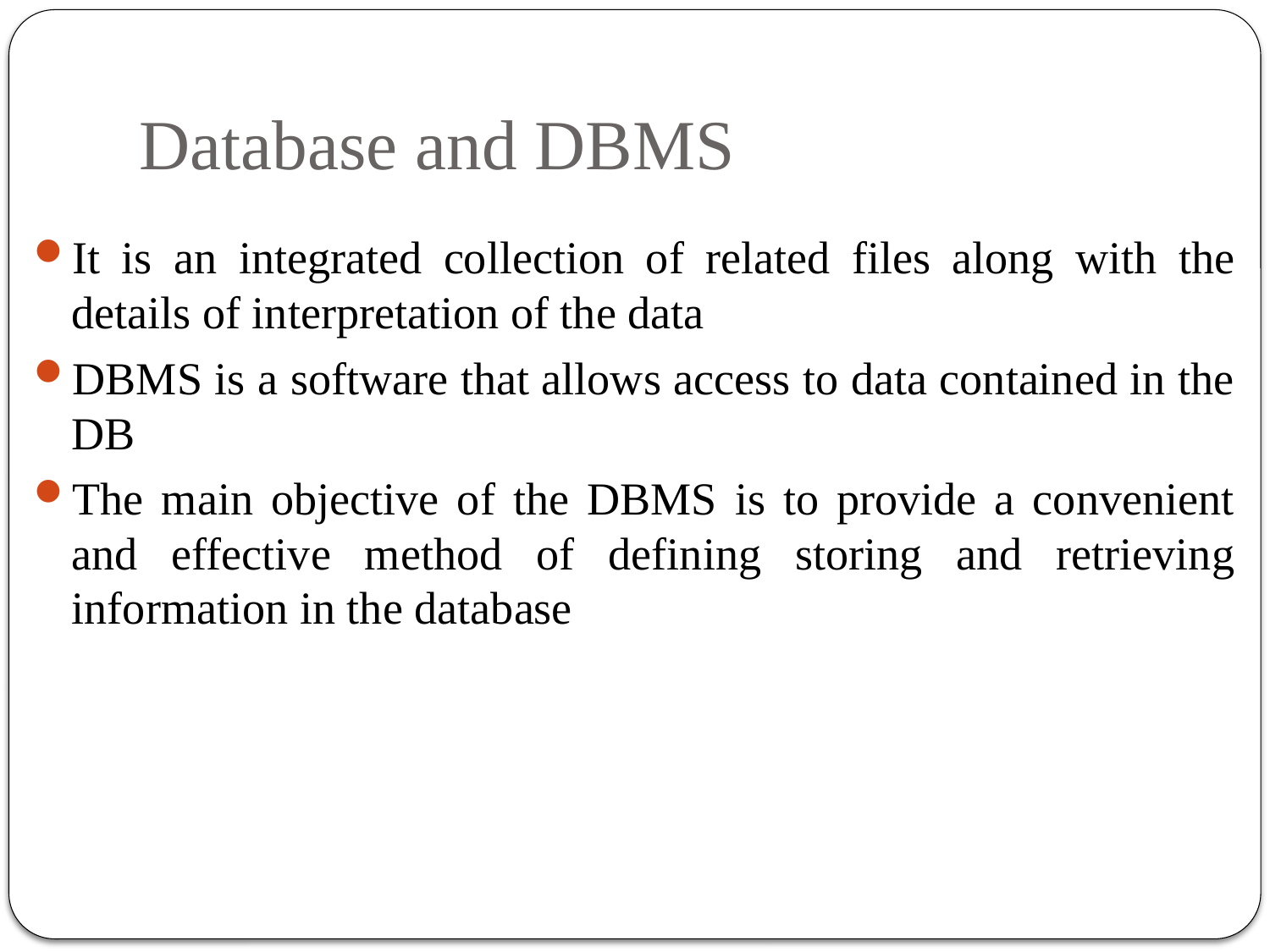

# Database and DBMS
It is an integrated collection of related files along with the details of interpretation of the data
DBMS is a software that allows access to data contained in the DB
The main objective of the DBMS is to provide a convenient and effective method of defining storing and retrieving information in the database